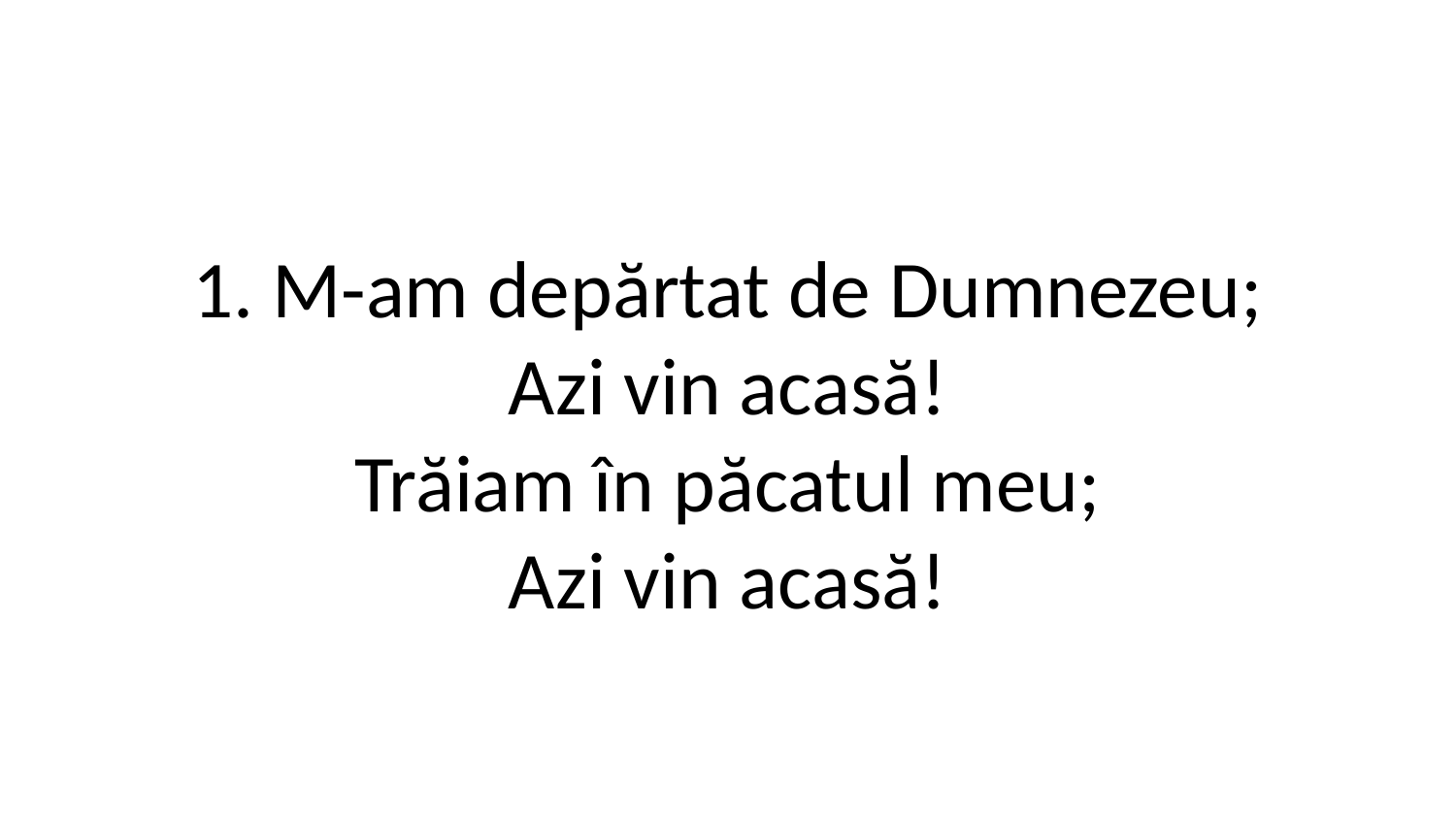

1. M-am depărtat de Dumnezeu;
Azi vin acasă!
Trăiam în păcatul meu;
Azi vin acasă!